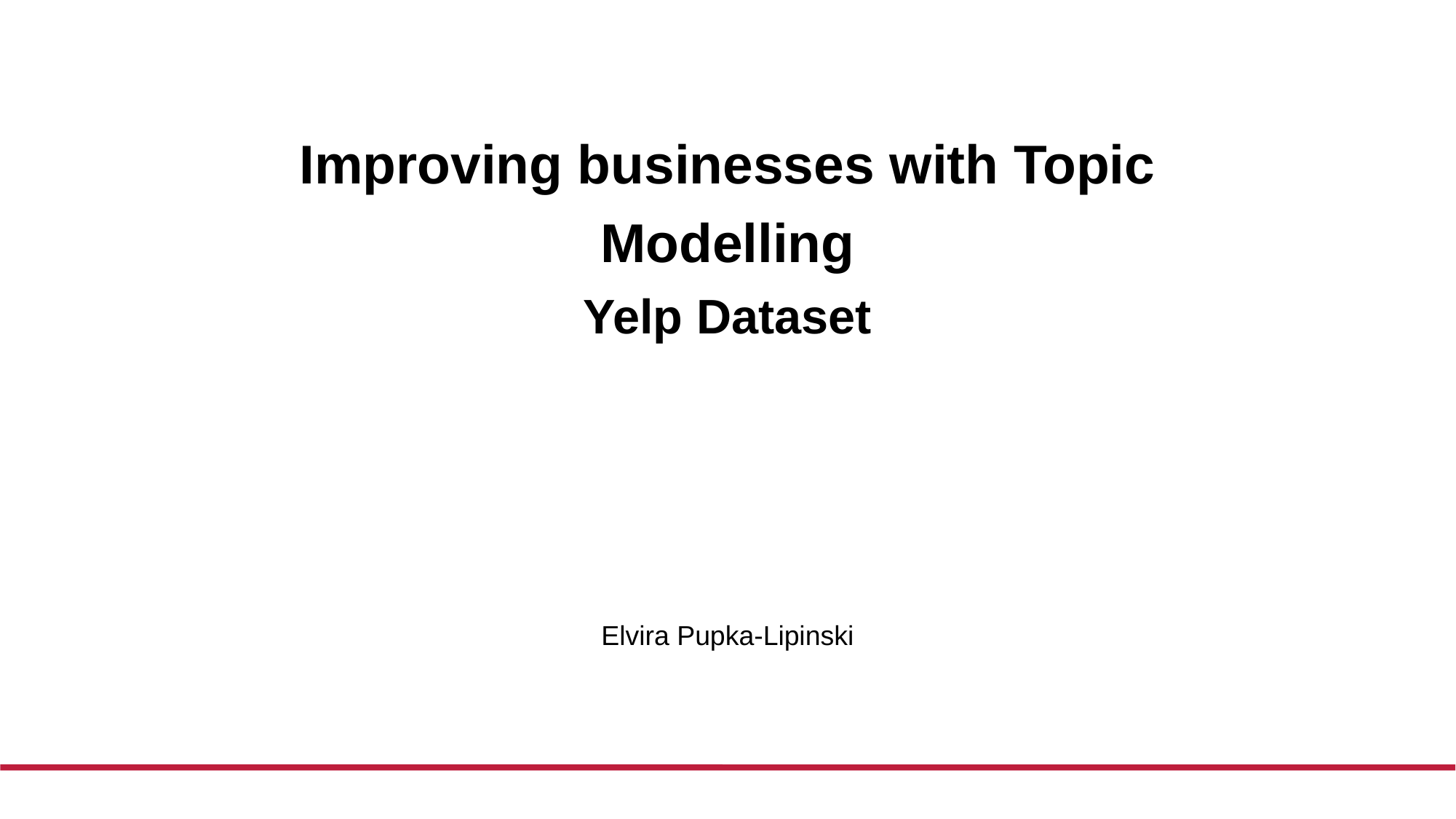

Improving businesses with Topic Modelling
Yelp Dataset

#
Elvira Pupka-Lipinski